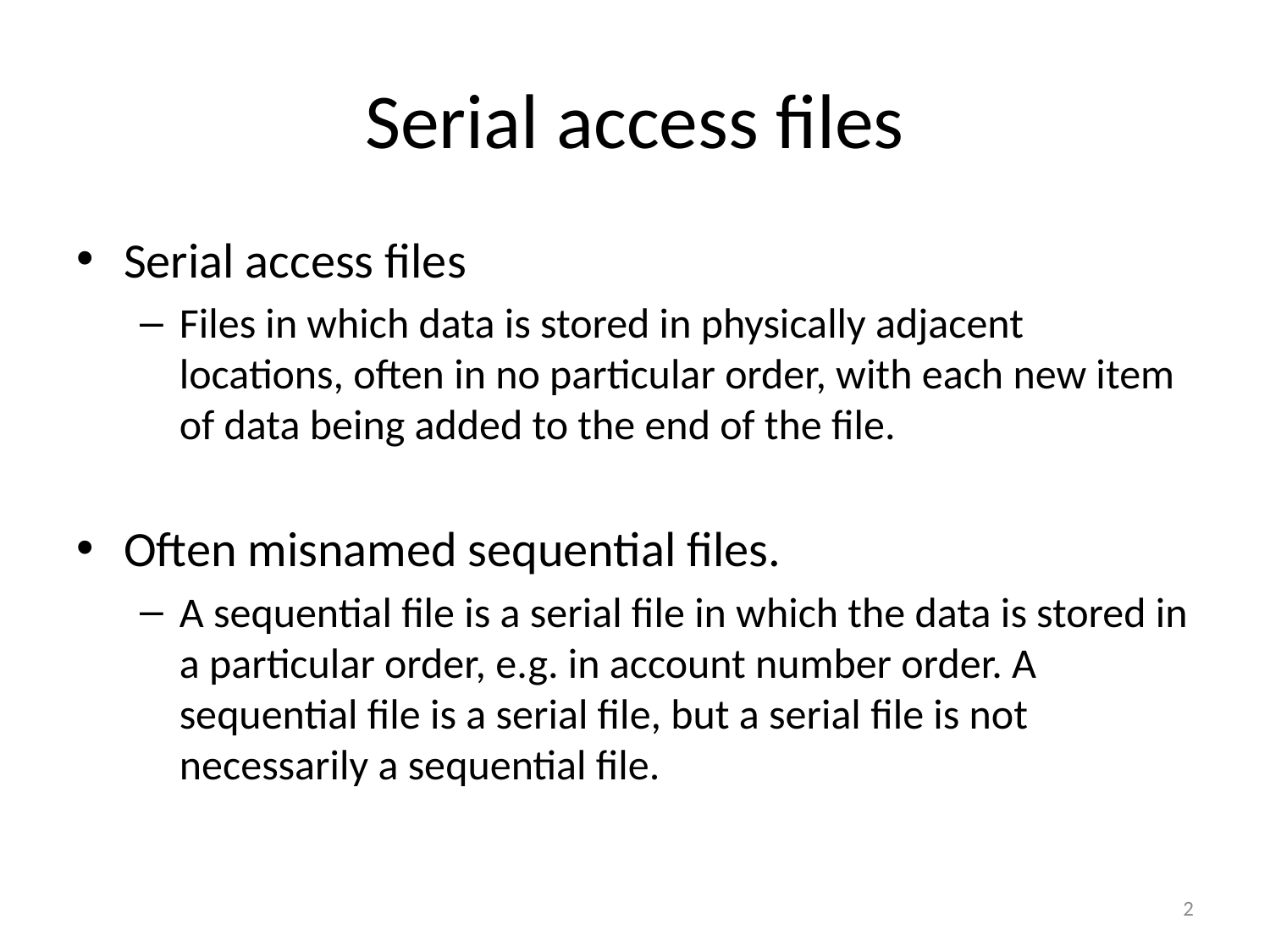

# Serial access files
Serial access files
Files in which data is stored in physically adjacent locations, often in no particular order, with each new item of data being added to the end of the file.

Often misnamed sequential files.
A sequential file is a serial file in which the data is stored in a particular order, e.g. in account number order. A sequential file is a serial file, but a serial file is not necessarily a sequential file.

2